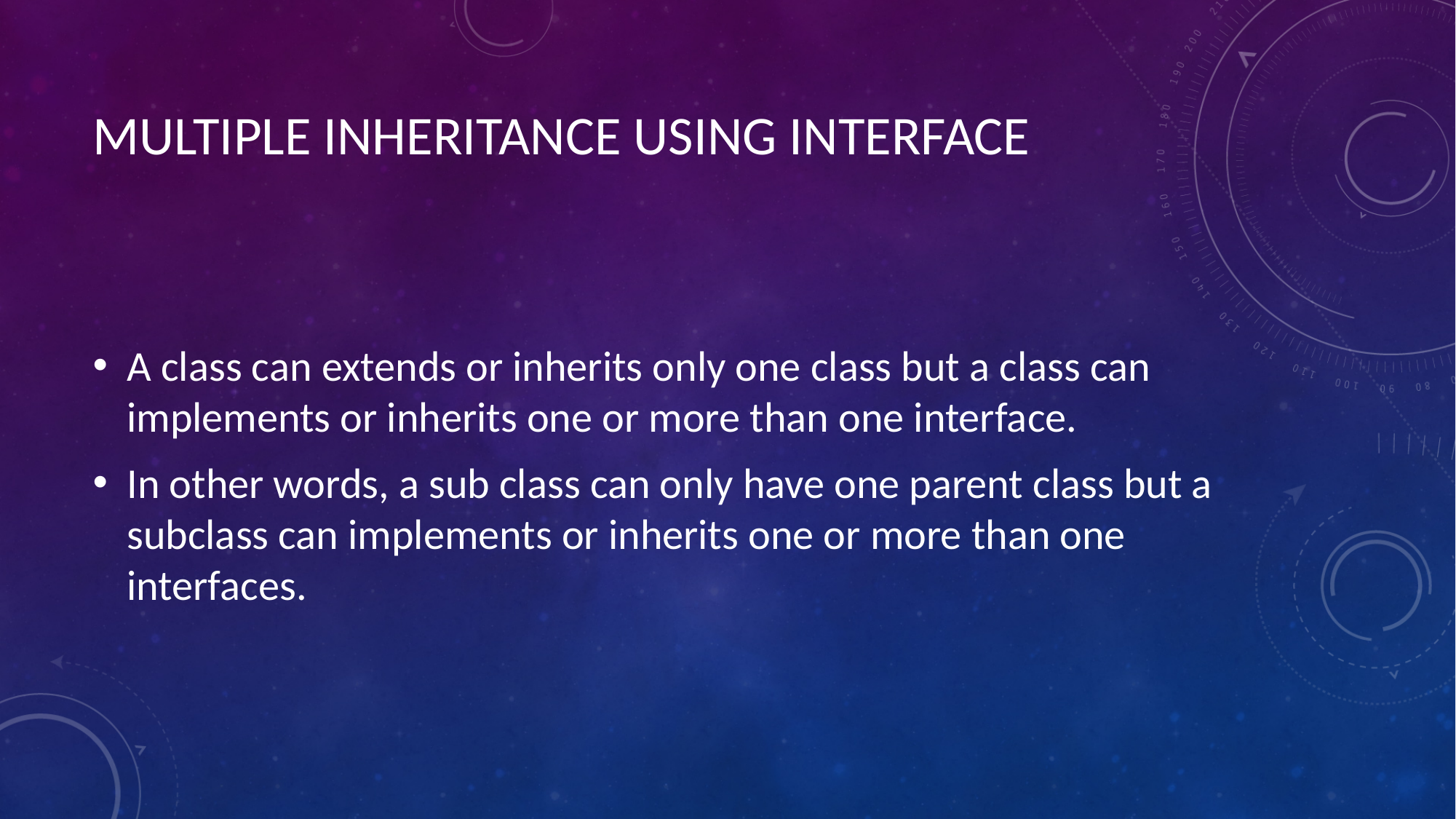

# Multiple inheritance using interface
A class can extends or inherits only one class but a class can implements or inherits one or more than one interface.
In other words, a sub class can only have one parent class but a subclass can implements or inherits one or more than one interfaces.